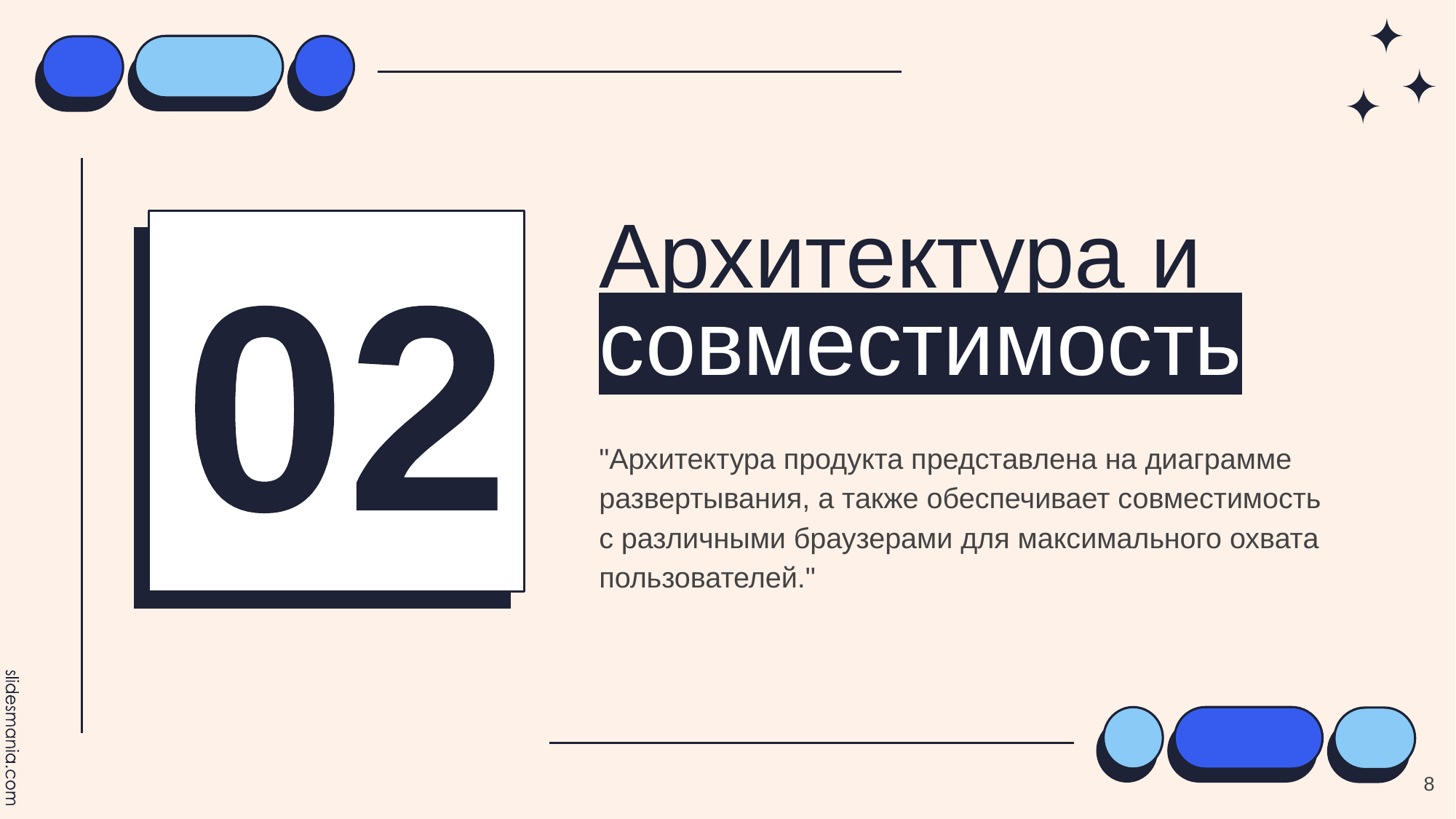

# Архитектура и совместимость

02
"Архитектура продукта представлена на диаграмме развертывания, а также обеспечивает совместимость с различными браузерами для максимального охвата пользователей."
8